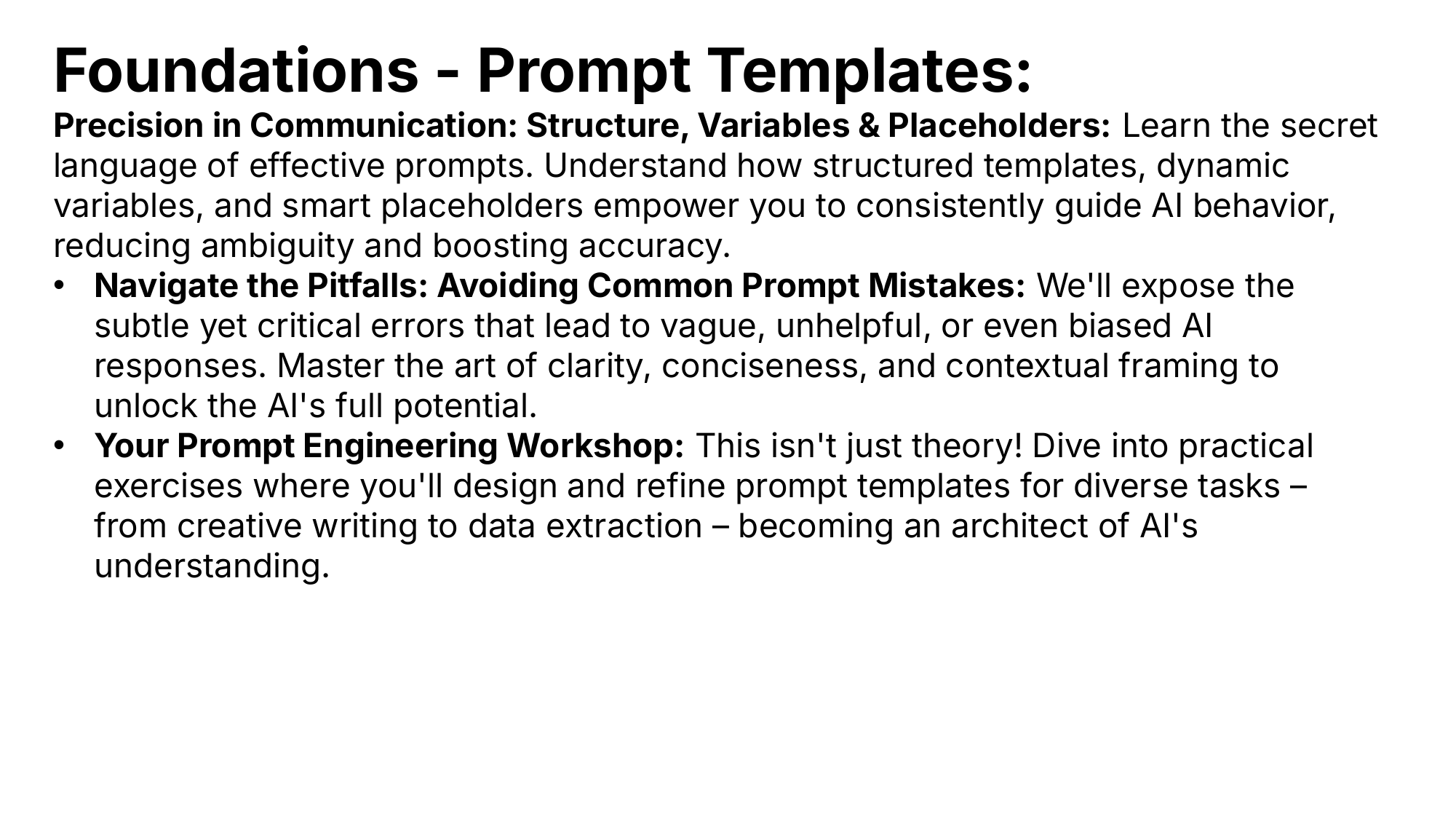

Foundations - Prompt Templates:
Precision in Communication: Structure, Variables & Placeholders: Learn the secret language of effective prompts. Understand how structured templates, dynamic variables, and smart placeholders empower you to consistently guide AI behavior, reducing ambiguity and boosting accuracy.
Navigate the Pitfalls: Avoiding Common Prompt Mistakes: We'll expose the subtle yet critical errors that lead to vague, unhelpful, or even biased AI responses. Master the art of clarity, conciseness, and contextual framing to unlock the AI's full potential.
Your Prompt Engineering Workshop: This isn't just theory! Dive into practical exercises where you'll design and refine prompt templates for diverse tasks – from creative writing to data extraction – becoming an architect of AI's understanding.